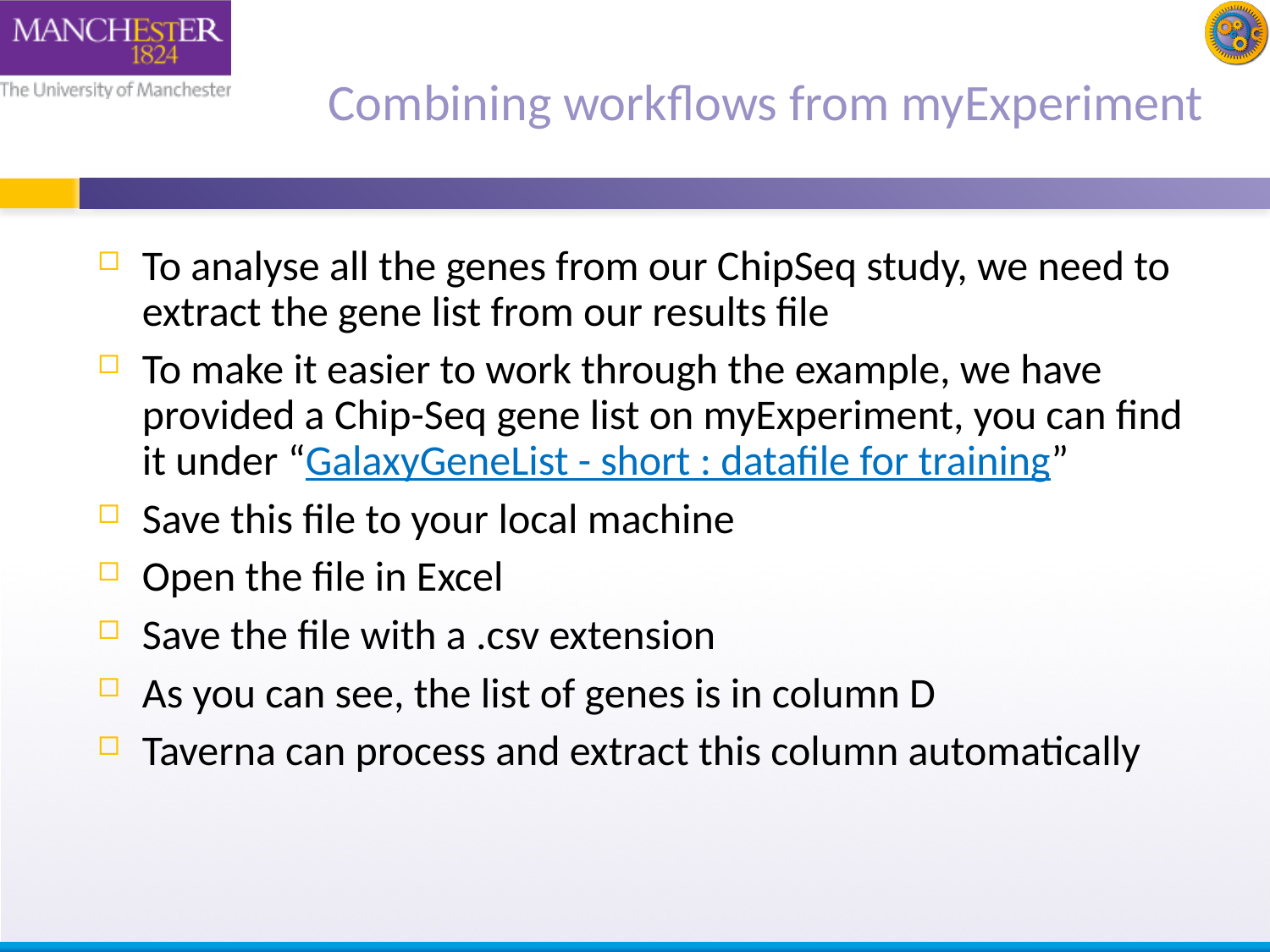

# Combining workflows from myExperiment
To analyse all the genes from our ChipSeq study, we need to extract the gene list from our results file
To make it easier to work through the example, we have provided a Chip-Seq gene list on myExperiment, you can find it under “GalaxyGeneList - short : datafile for training”
Save this file to your local machine
Open the file in Excel
Save the file with a .csv extension
As you can see, the list of genes is in column D
Taverna can process and extract this column automatically